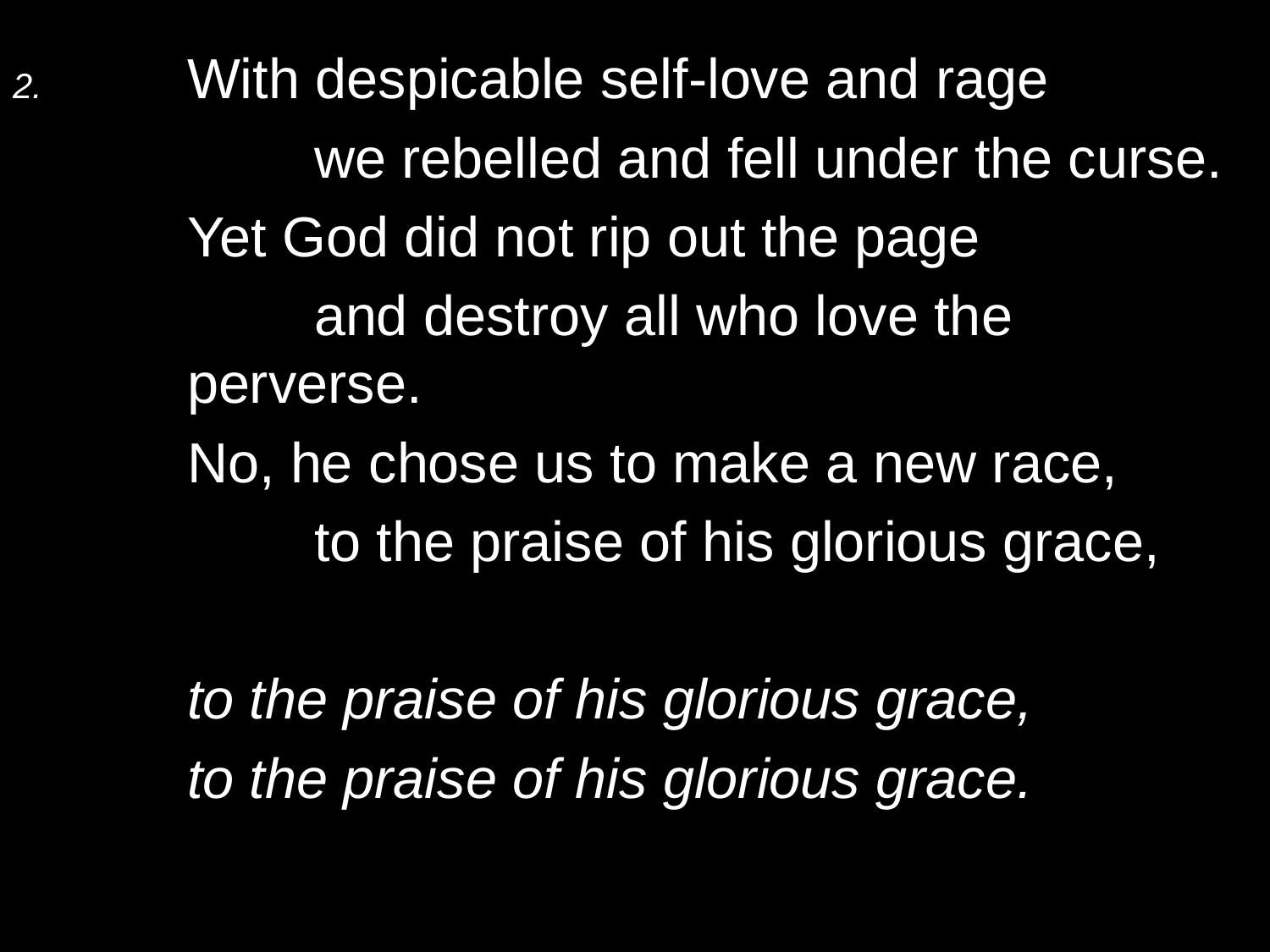

2.	With despicable self-love and rage
		we rebelled and fell under the curse.
	Yet God did not rip out the page
		and destroy all who love the perverse.
	No, he chose us to make a new race,
		to the praise of his glorious grace,

	to the praise of his glorious grace,
	to the praise of his glorious grace.